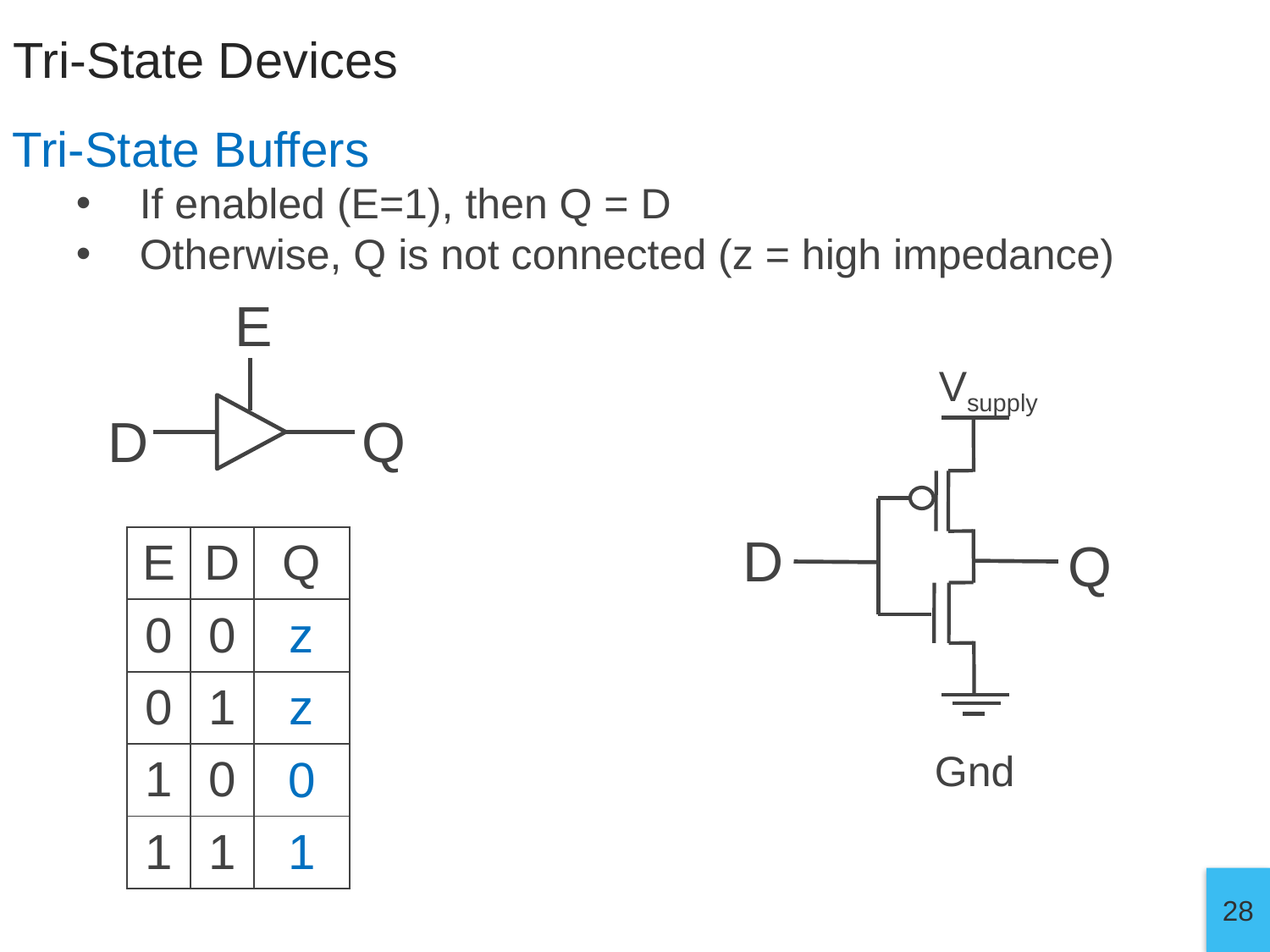

# Tri-State Devices
Tri-State Buffers
If enabled (E=1), then Q = D
Otherwise, Q is not connected (z = high impedance)
E
Vsupply

D
Q

D
Q
| E | D | Q |
| --- | --- | --- |
| 0 | 0 | z |
| 0 | 1 | z |
| 1 | 0 | 0 |
| 1 | 1 | 1 |

Gnd
28